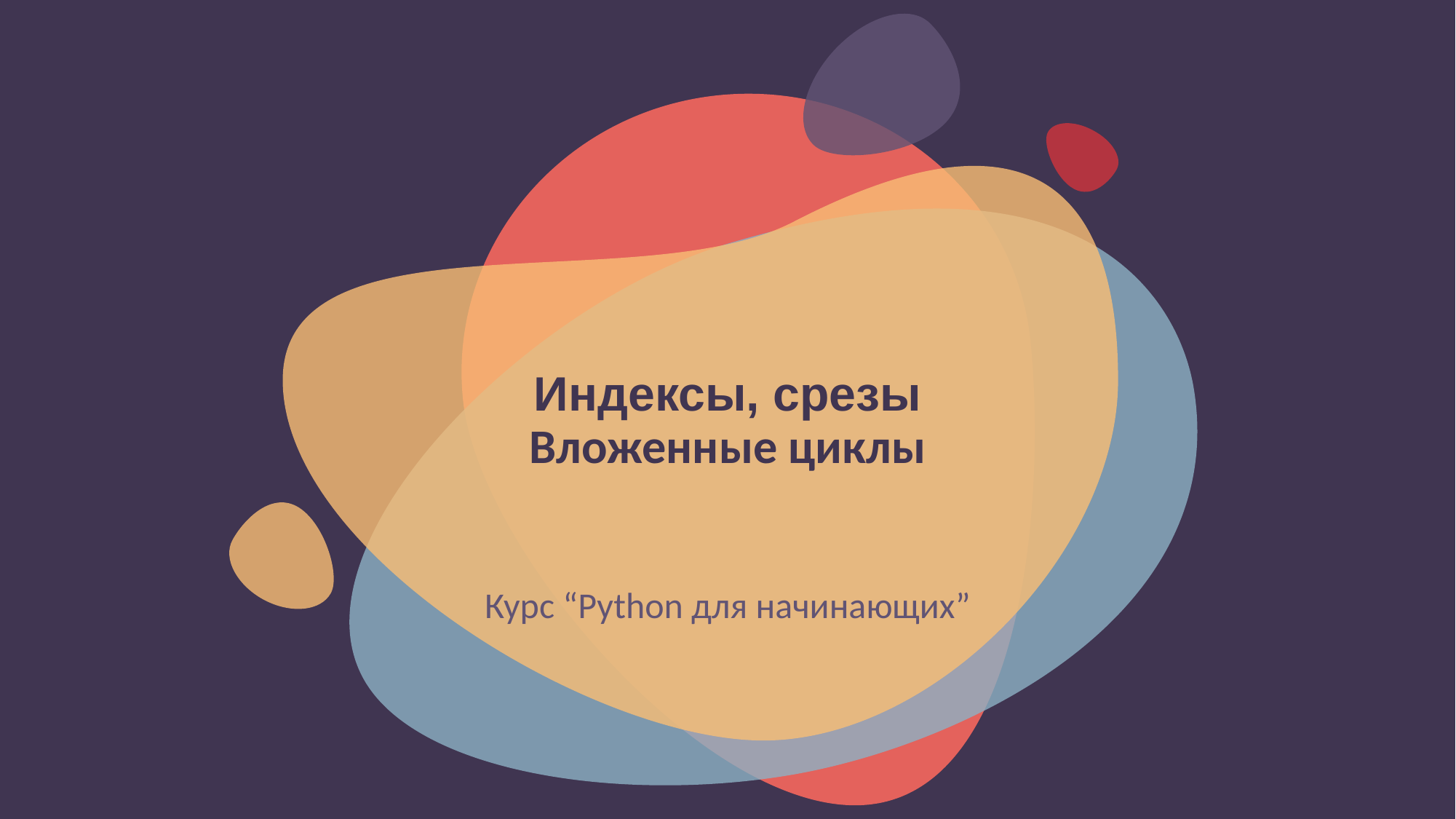

# Индексы, срезы Вложенные циклы
Курс “Python для начинающих”